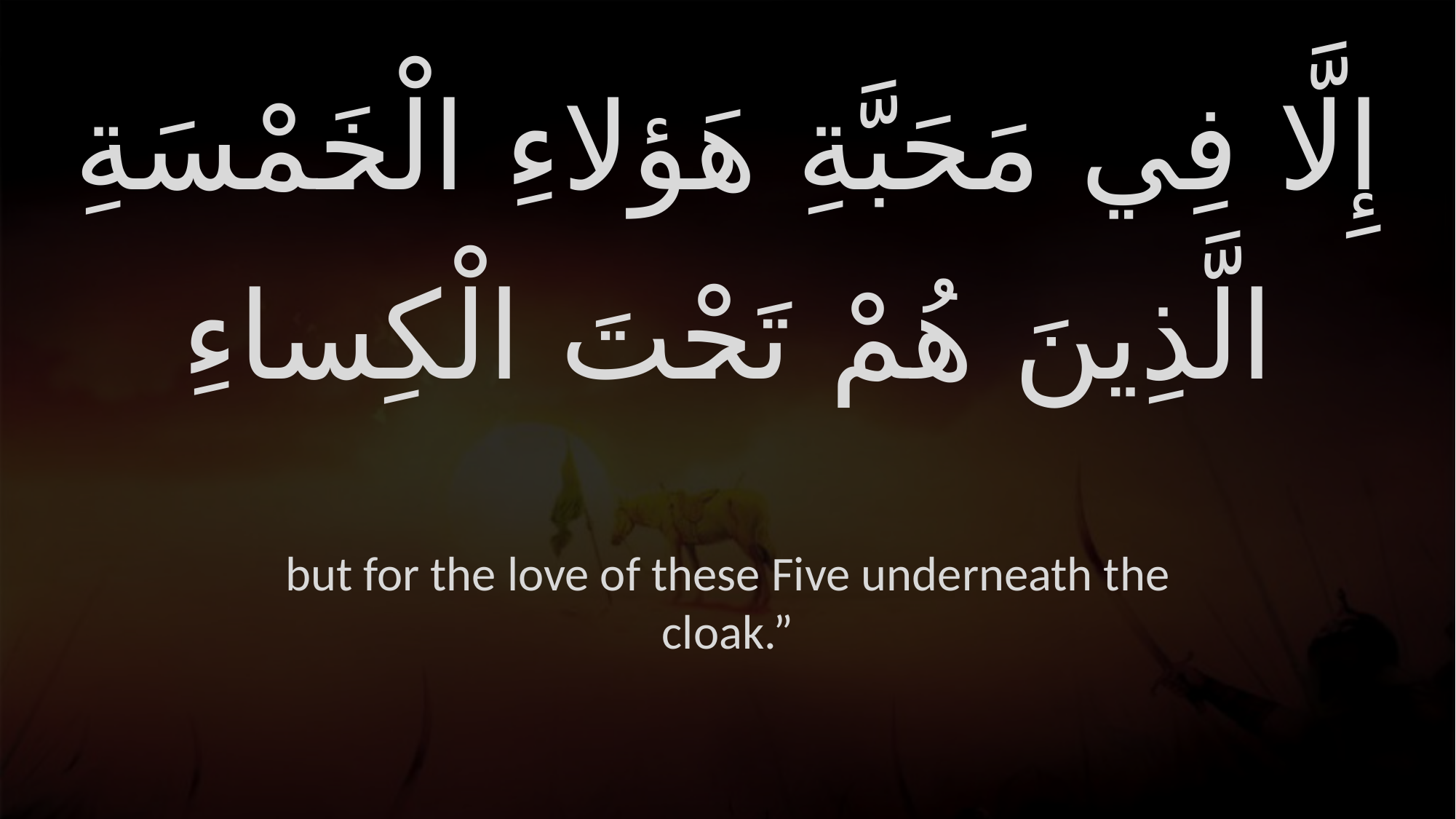

# إِلَّا فِي مَحَبَّةِ هَؤلاءِ الْخَمْسَةِ الَّذِينَ هُمْ تَحْتَ الْكِساءِ
but for the love of these Five underneath the cloak.”